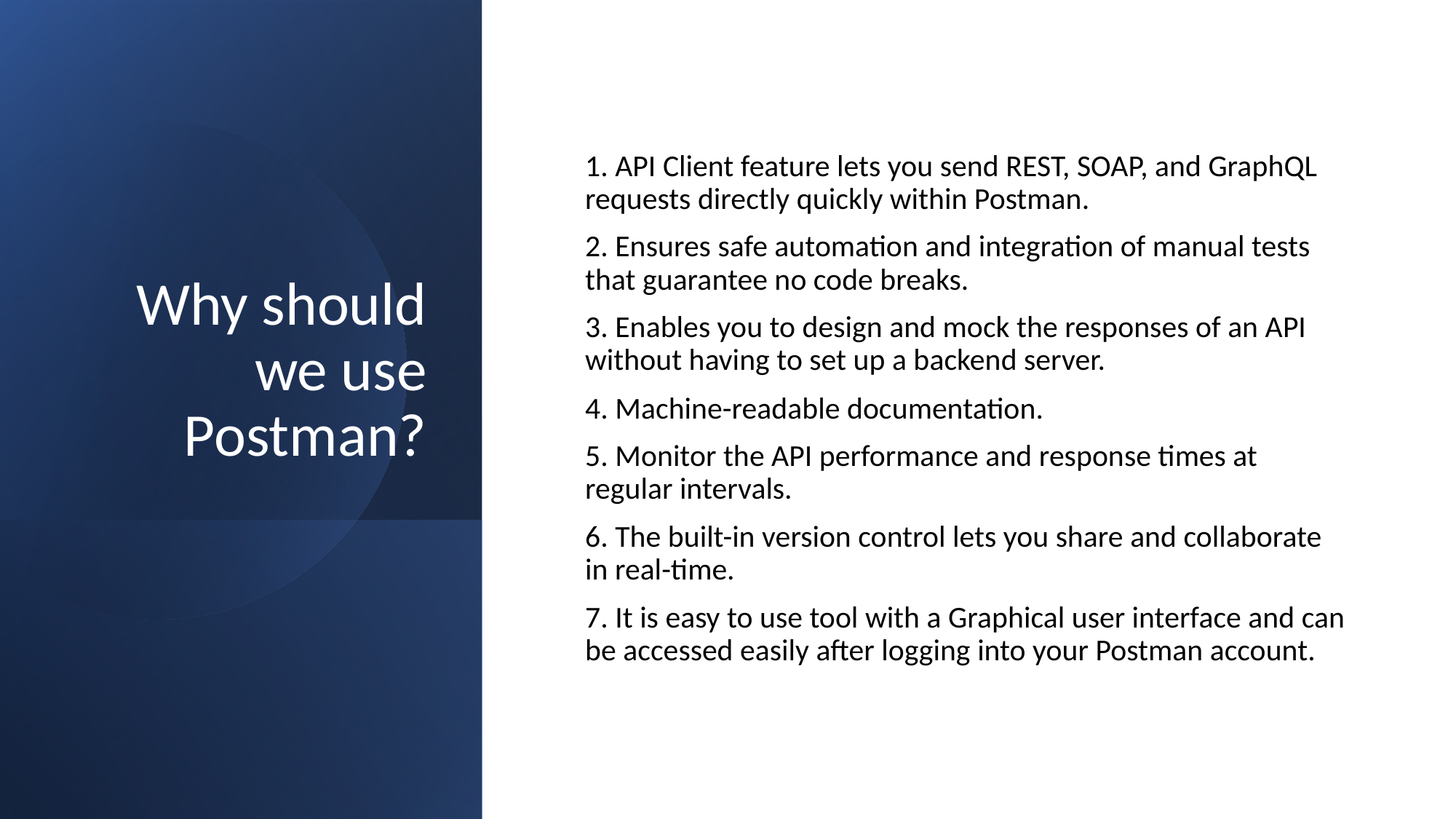

# Why should we use Postman?
1. API Client feature lets you send REST, SOAP, and GraphQL requests directly quickly within Postman.
2. Ensures safe automation and integration of manual tests that guarantee no code breaks.
3. Enables you to design and mock the responses of an API without having to set up a backend server.
4. Machine-readable documentation.
5. Monitor the API performance and response times at regular intervals.
6. The built-in version control lets you share and collaborate in real-time.
7. It is easy to use tool with a Graphical user interface and can be accessed easily after logging into your Postman account.